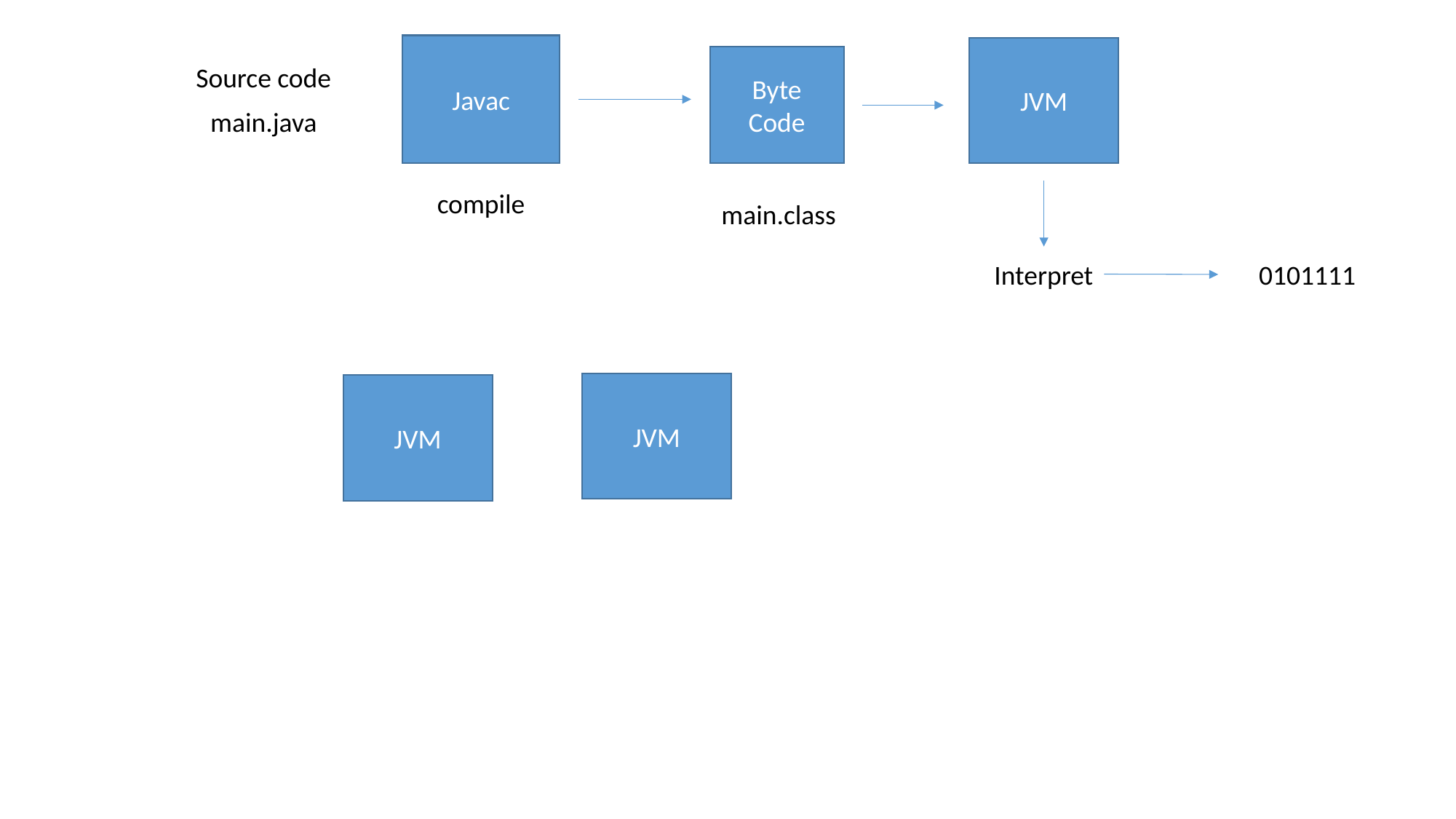

Javac
JVM
Byte Code
Source code
main.java
compile
main.class
Interpret
0101111
JVM
JVM